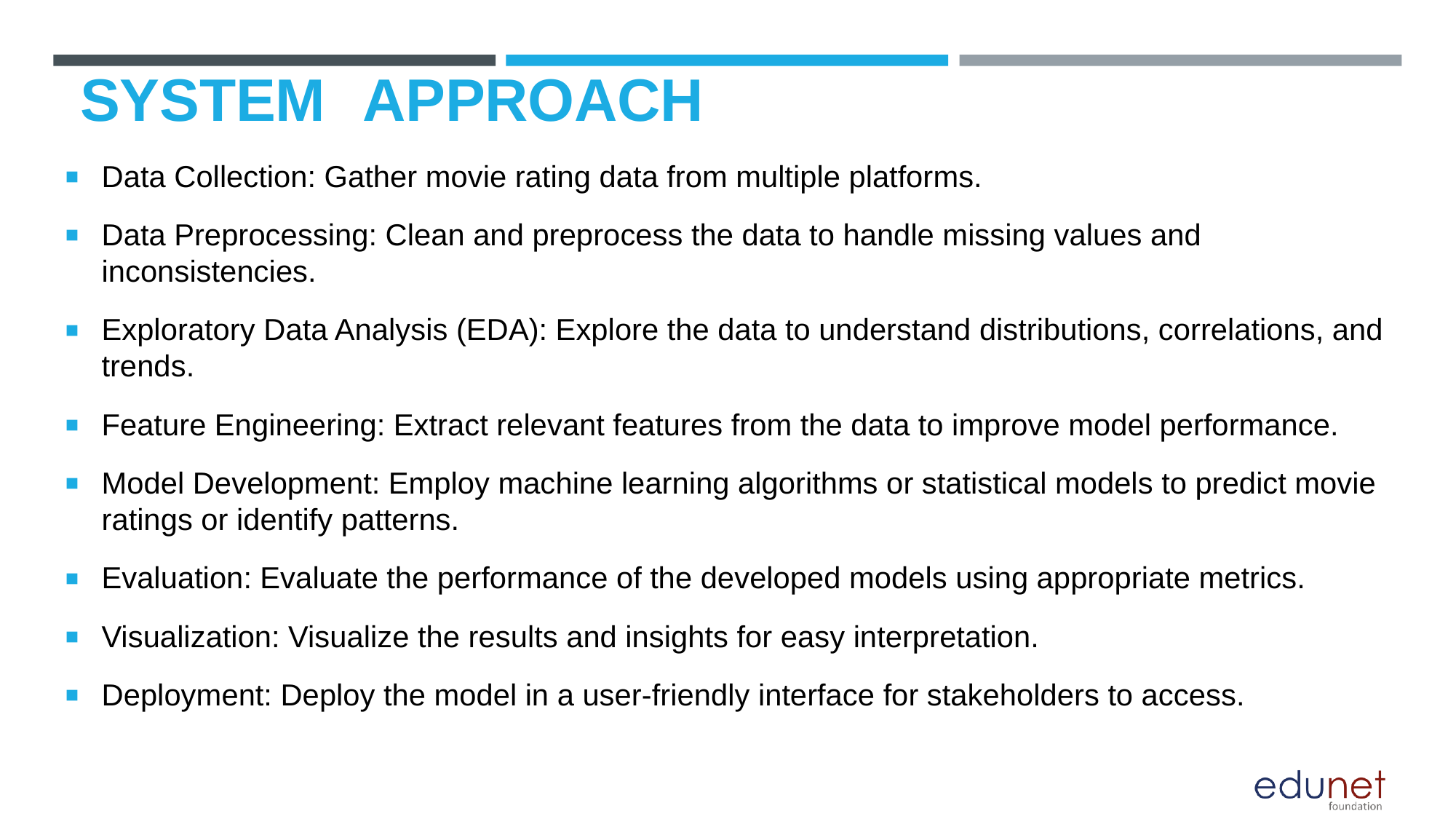

# SYSTEM	APPROACH
Data Collection: Gather movie rating data from multiple platforms.
Data Preprocessing: Clean and preprocess the data to handle missing values and inconsistencies.
Exploratory Data Analysis (EDA): Explore the data to understand distributions, correlations, and trends.
Feature Engineering: Extract relevant features from the data to improve model performance.
Model Development: Employ machine learning algorithms or statistical models to predict movie ratings or identify patterns.
Evaluation: Evaluate the performance of the developed models using appropriate metrics.
Visualization: Visualize the results and insights for easy interpretation.
Deployment: Deploy the model in a user-friendly interface for stakeholders to access.